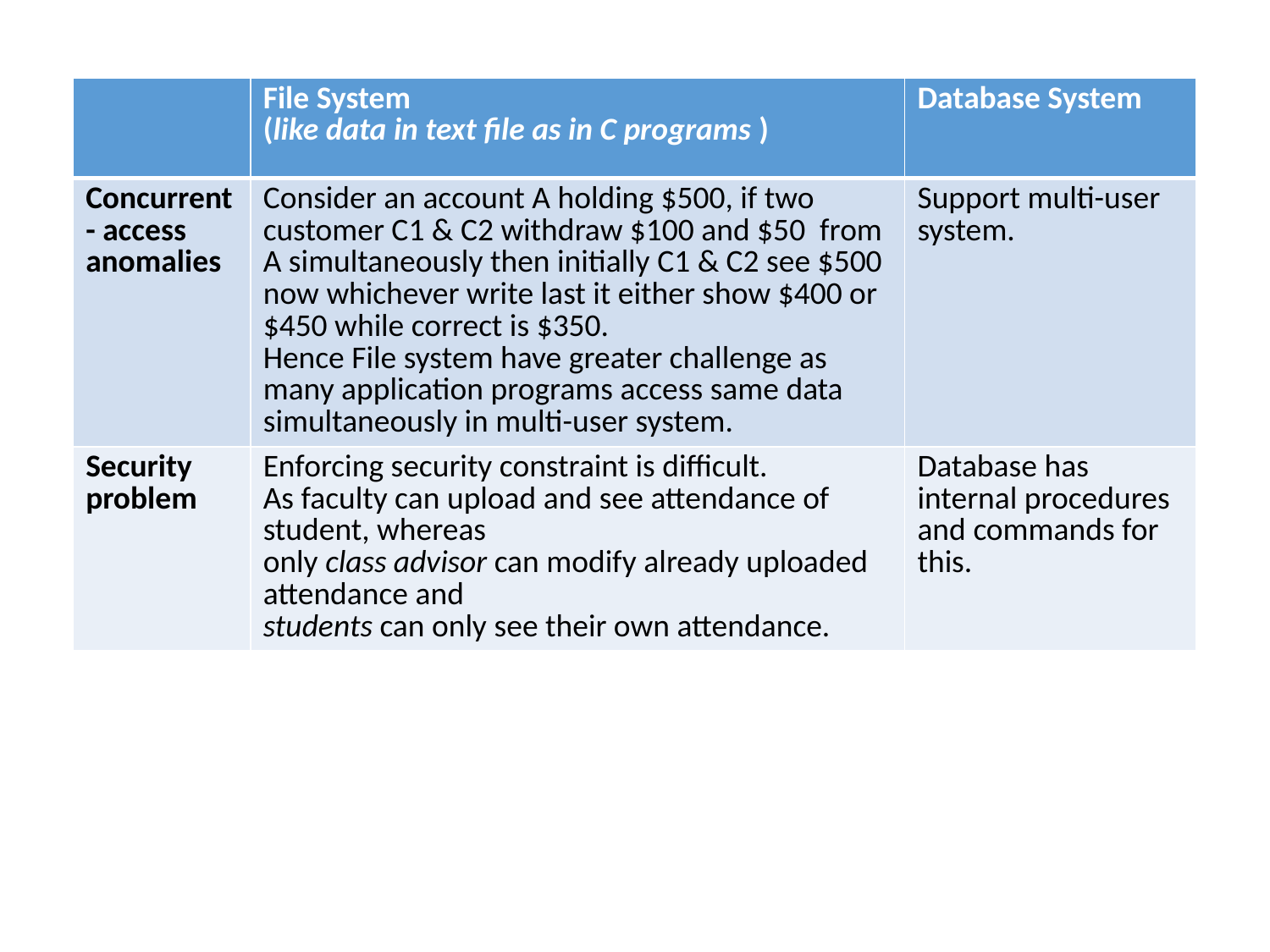

|  | File System (like data in text file as in C programs ) | Database System |
| --- | --- | --- |
| Concurrent- access anomalies | Consider an account A holding $500, if two customer C1 & C2 withdraw $100 and $50 from A simultaneously then initially C1 & C2 see $500 now whichever write last it either show $400 or $450 while correct is $350. Hence File system have greater challenge as many application programs access same data simultaneously in multi-user system. | Support multi-user system. |
| Security problem | Enforcing security constraint is difficult. As faculty can upload and see attendance of student, whereas only class advisor can modify already uploaded attendance and students can only see their own attendance. | Database has internal procedures and commands for this. |